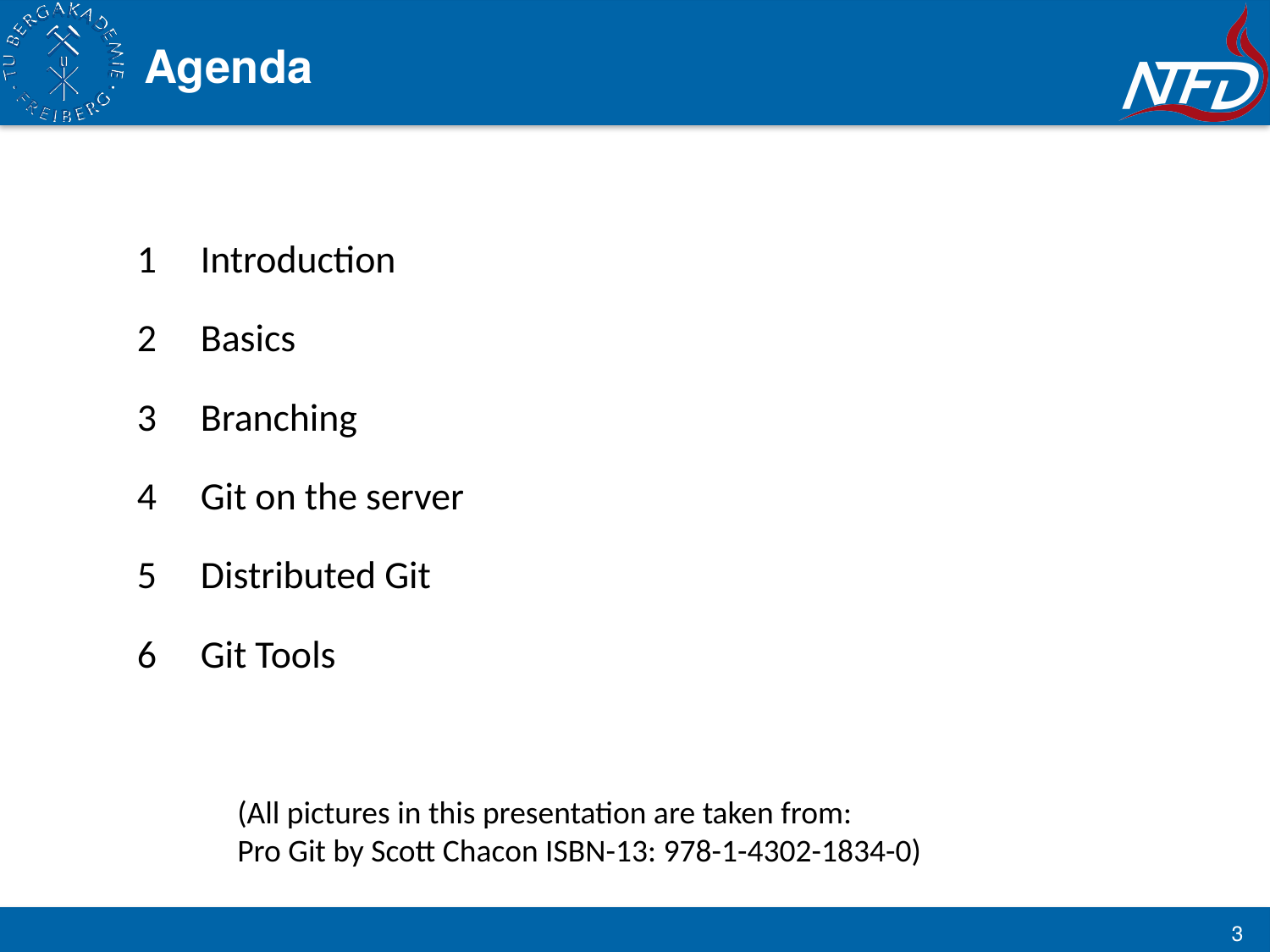

# Agenda
Introduction

Basics

Branching

Git on the server

Distributed Git

Git Tools

(All pictures in this presentation are taken from:
Pro Git by Scott Chacon ISBN-13: 978-1-4302-1834-0)